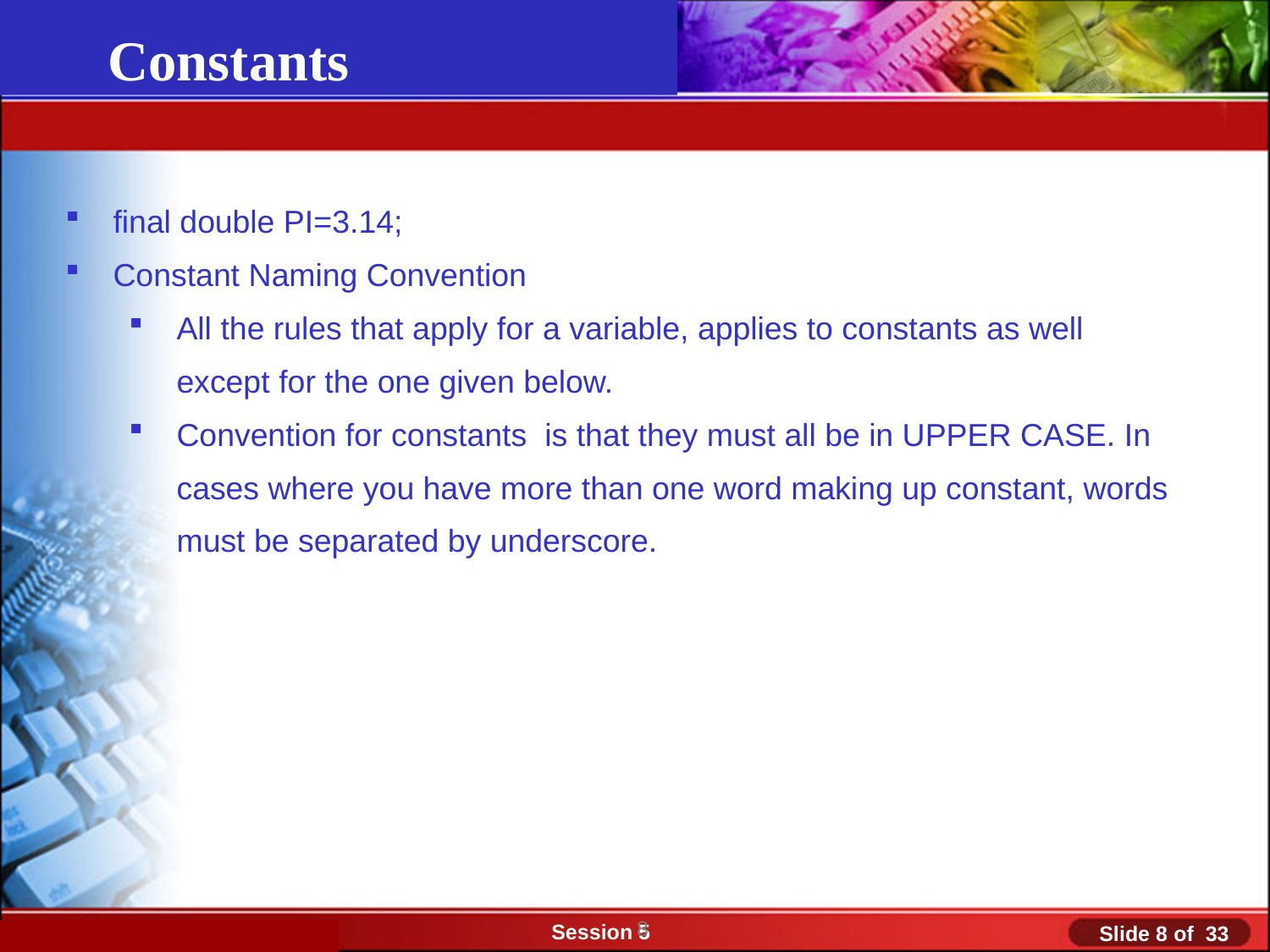

Constants
final double PI=3.14;
Constant Naming Convention
All the rules that apply for a variable, applies to constants as well except for the one given below.
Convention for constants  is that they must all be in UPPER CASE. In cases where you have more than one word making up constant, words must be separated by underscore.

8